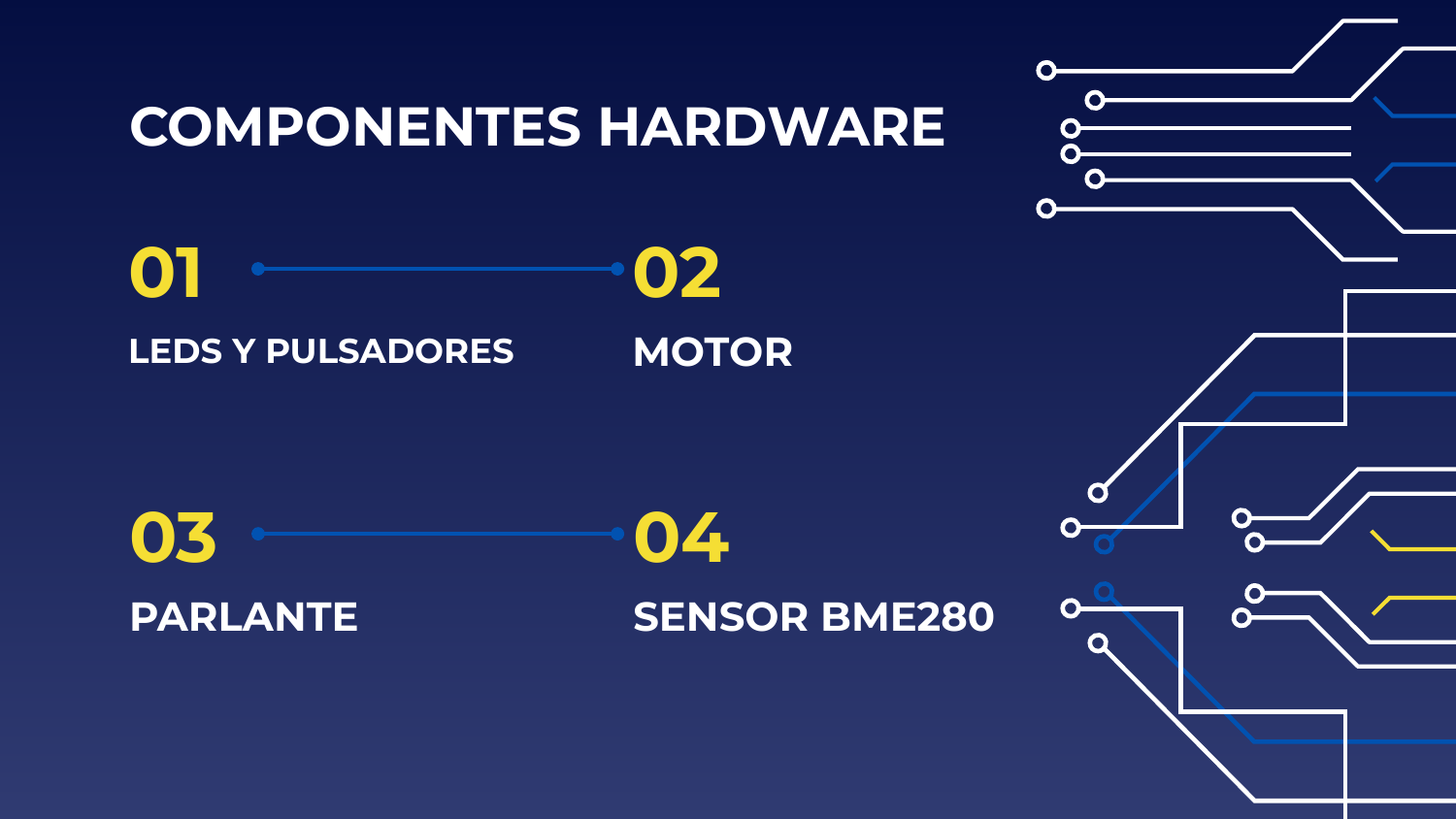

COMPONENTES HARDWARE
01
02

MOTOR
# LEDS Y PULSADORES
03
04
SENSOR BME280
PARLANTE